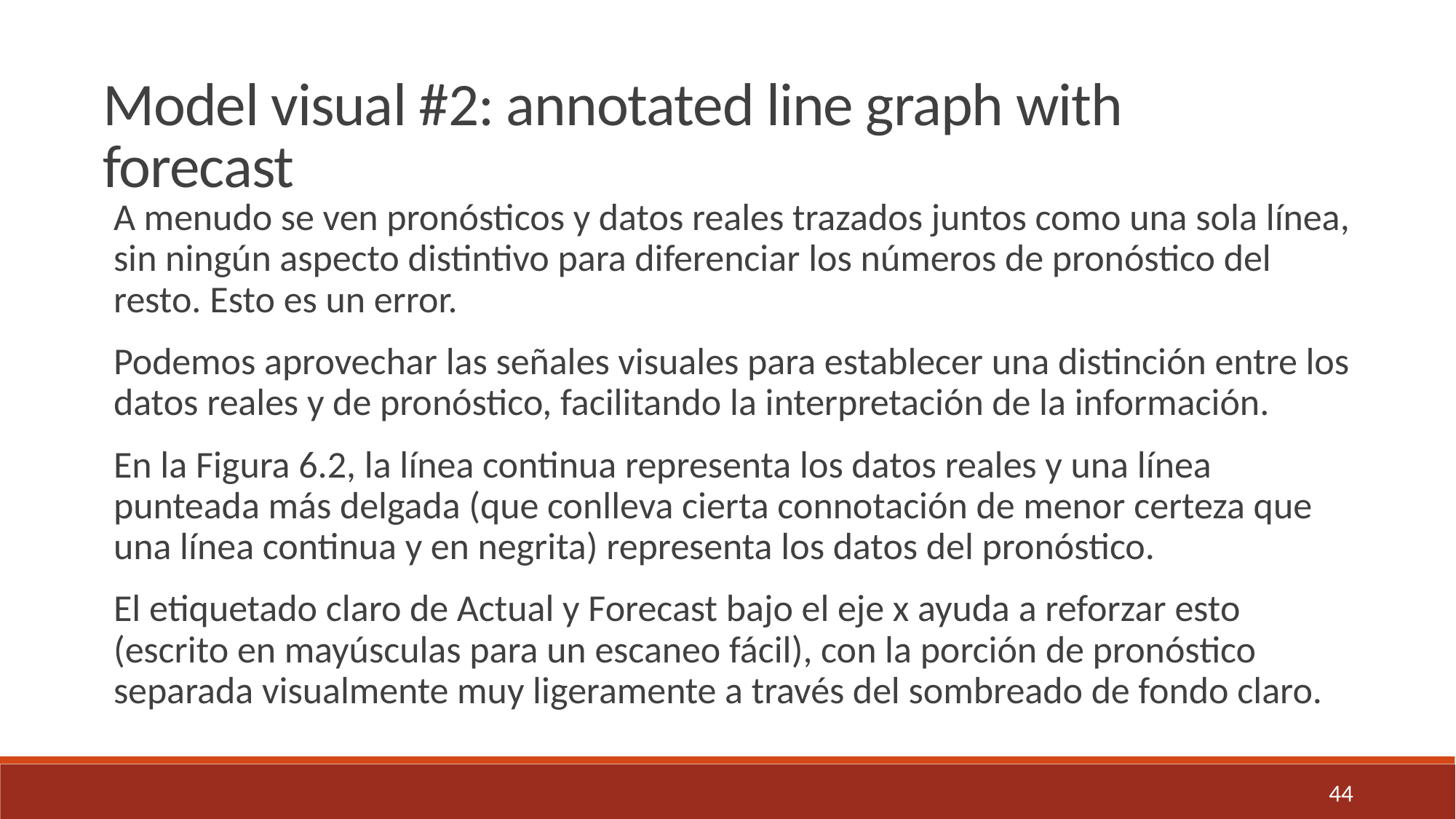

Model visual #2: annotated line graph with forecast
A menudo se ven pronósticos y datos reales trazados juntos como una sola línea, sin ningún aspecto distintivo para diferenciar los números de pronóstico del resto. Esto es un error.
Podemos aprovechar las señales visuales para establecer una distinción entre los datos reales y de pronóstico, facilitando la interpretación de la información.
En la Figura 6.2, la línea continua representa los datos reales y una línea punteada más delgada (que conlleva cierta connotación de menor certeza que una línea continua y en negrita) representa los datos del pronóstico.
El etiquetado claro de Actual y Forecast bajo el eje x ayuda a reforzar esto (escrito en mayúsculas para un escaneo fácil), con la porción de pronóstico separada visualmente muy ligeramente a través del sombreado de fondo claro.
44